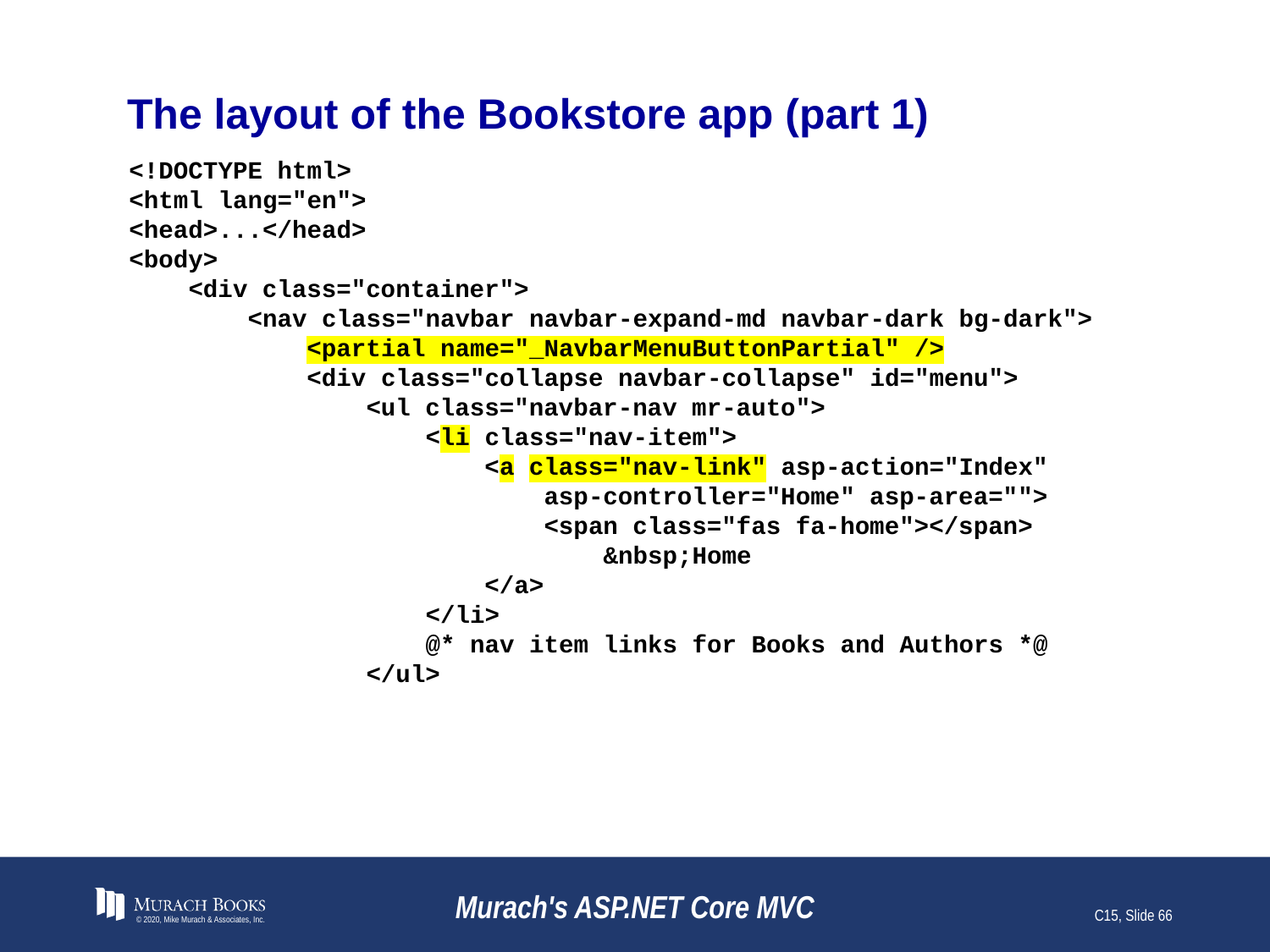

# The layout of the Bookstore app (part 1)
<!DOCTYPE html>
<html lang="en">
<head>...</head>
<body>
    <div class="container">
        <nav class="navbar navbar-expand-md navbar-dark bg-dark">
            <partial name="_NavbarMenuButtonPartial" />
            <div class="collapse navbar-collapse" id="menu">
                <ul class="navbar-nav mr-auto">
                    <li class="nav-item">
                        <a class="nav-link" asp-action="Index"
                            asp-controller="Home" asp-area="">
                            <span class="fas fa-home"></span>
                                &nbsp;Home
                        </a>
                    </li>
                    @* nav item links for Books and Authors *@
                </ul>

© 2020, Mike Murach & Associates, Inc.
Murach's ASP.NET Core MVC

C15, Slide 66